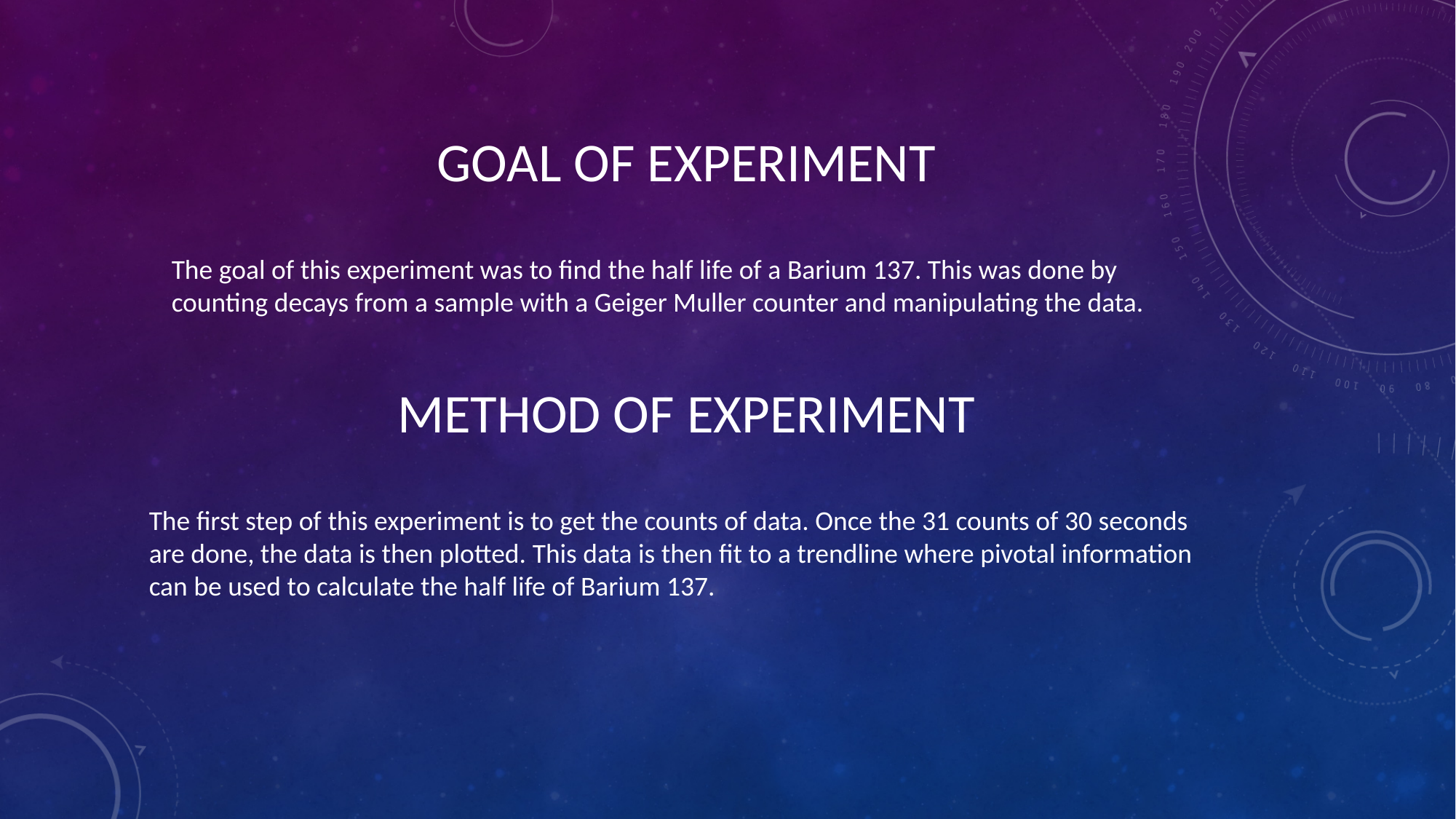

# Goal of Experiment
The goal of this experiment was to find the half life of a Barium 137. This was done by counting decays from a sample with a Geiger Muller counter and manipulating the data.
Method of Experiment
The first step of this experiment is to get the counts of data. Once the 31 counts of 30 seconds are done, the data is then plotted. This data is then fit to a trendline where pivotal information can be used to calculate the half life of Barium 137.